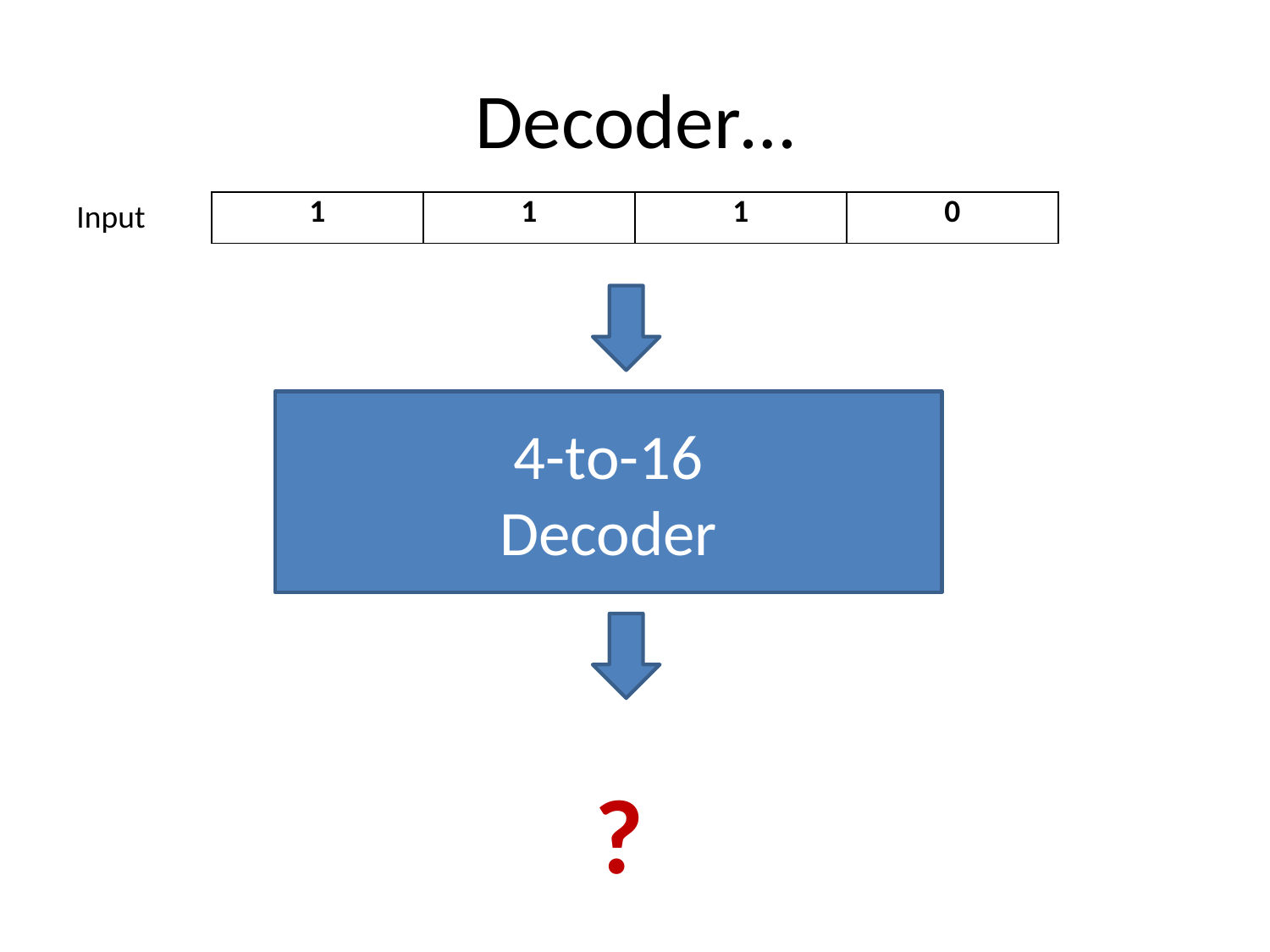

# Decoder…
Input
| 1 | 1 | 1 | 0 |
| --- | --- | --- | --- |

4-to-16
Decoder

?